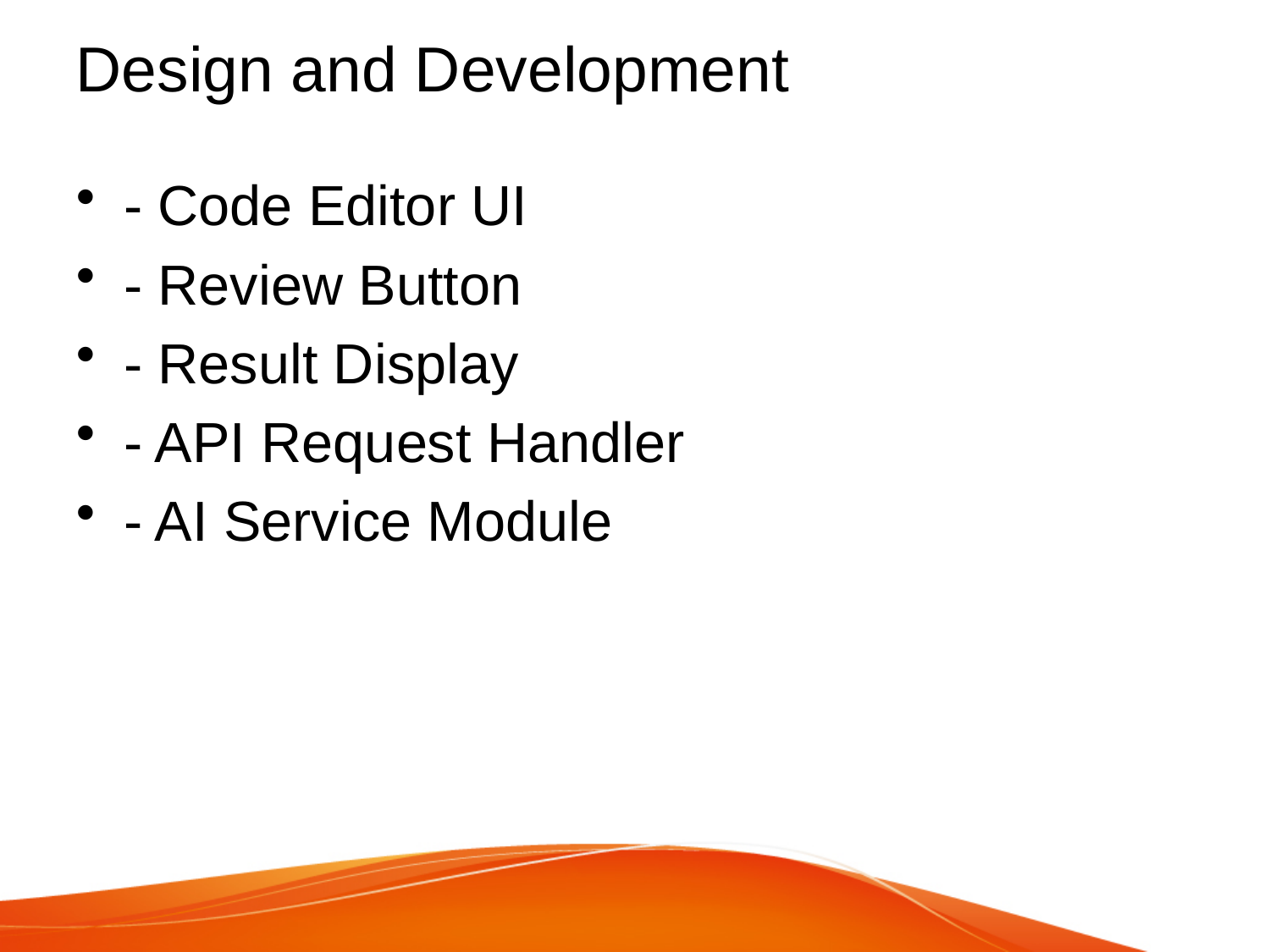

# Design and Development
- Code Editor UI
- Review Button
- Result Display
- API Request Handler
- AI Service Module